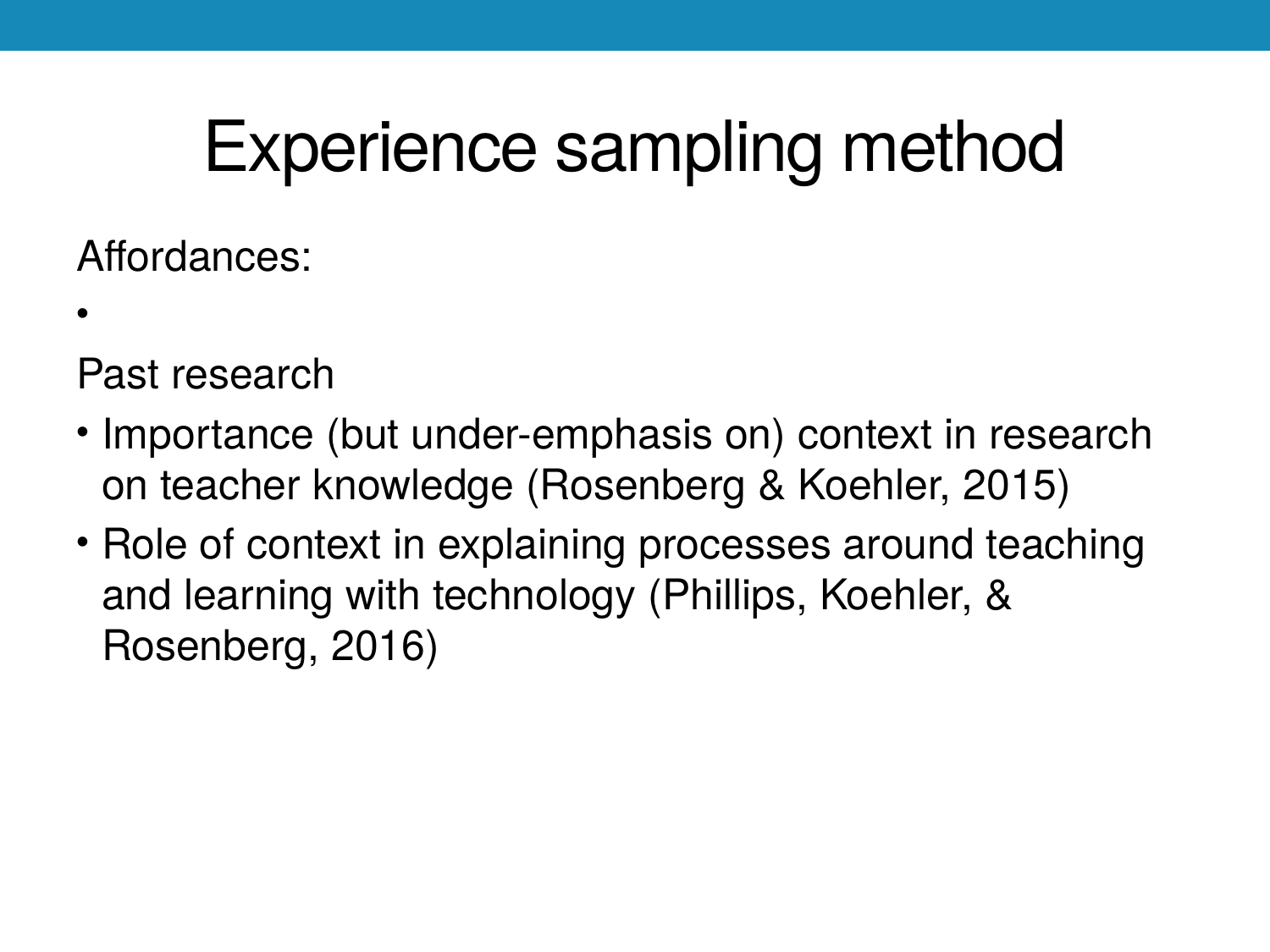

# Experience sampling method
Affordances:

Past research
Importance (but under-emphasis on) context in research on teacher knowledge (Rosenberg & Koehler, 2015)
Role of context in explaining processes around teaching and learning with technology (Phillips, Koehler, & Rosenberg, 2016)